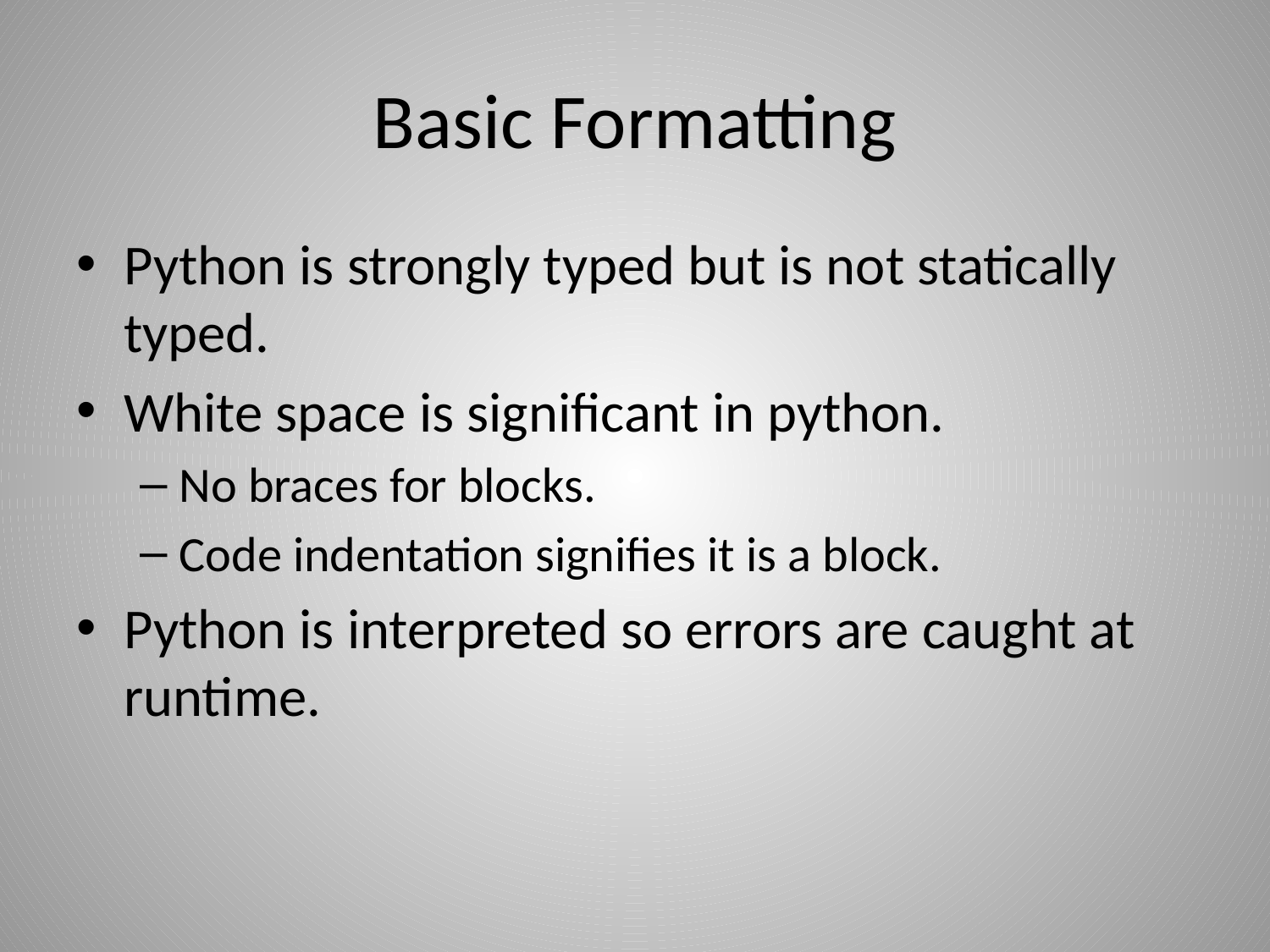

# Basic Formatting
Python is strongly typed but is not statically typed.
White space is significant in python.
No braces for blocks.
Code indentation signifies it is a block.
Python is interpreted so errors are caught at runtime.